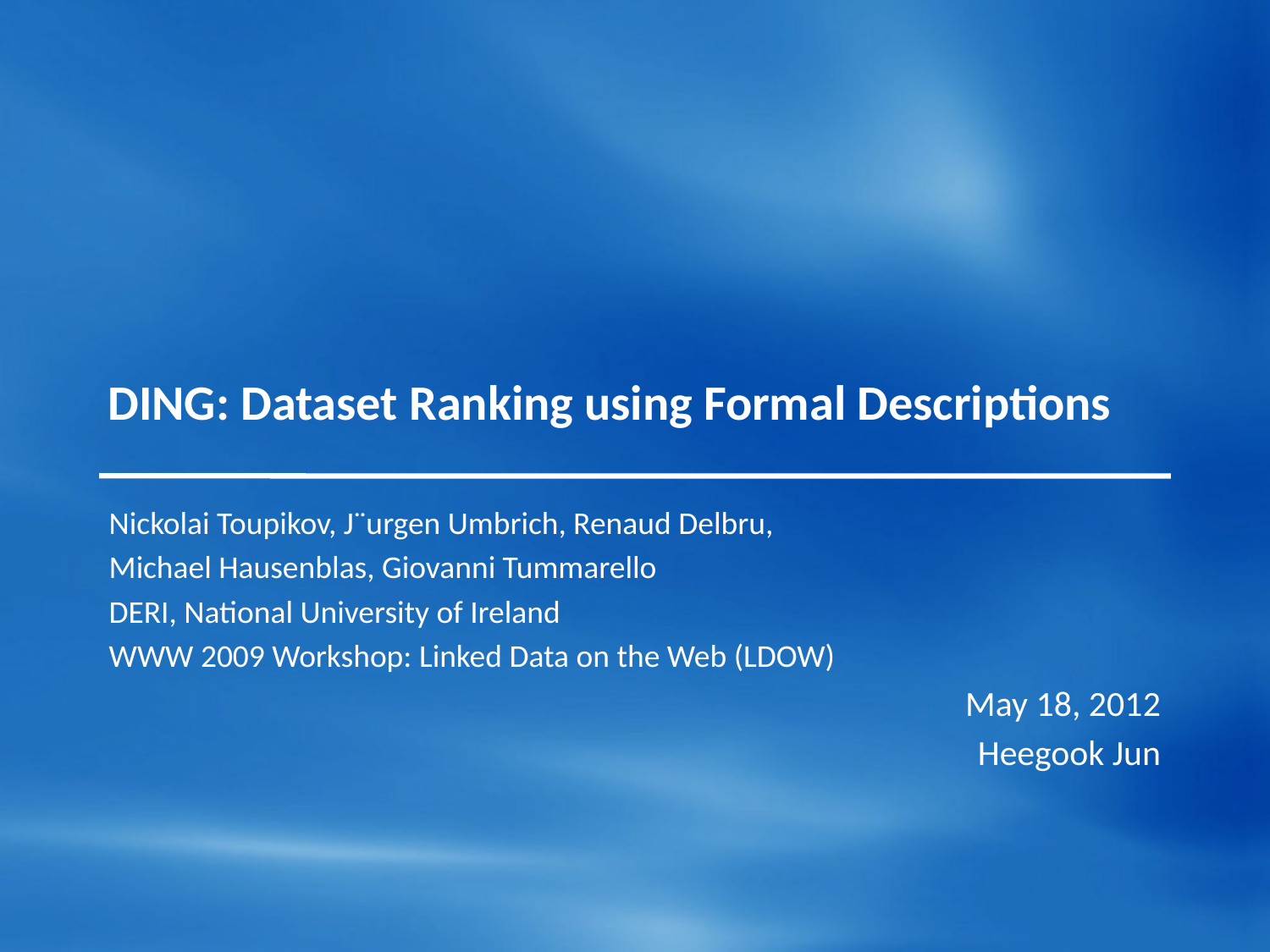

# DING: Dataset Ranking using Formal Descriptions
Nickolai Toupikov, J¨urgen Umbrich, Renaud Delbru,
Michael Hausenblas, Giovanni Tummarello
DERI, National University of Ireland
WWW 2009 Workshop: Linked Data on the Web (LDOW)
May 18, 2012
Heegook Jun